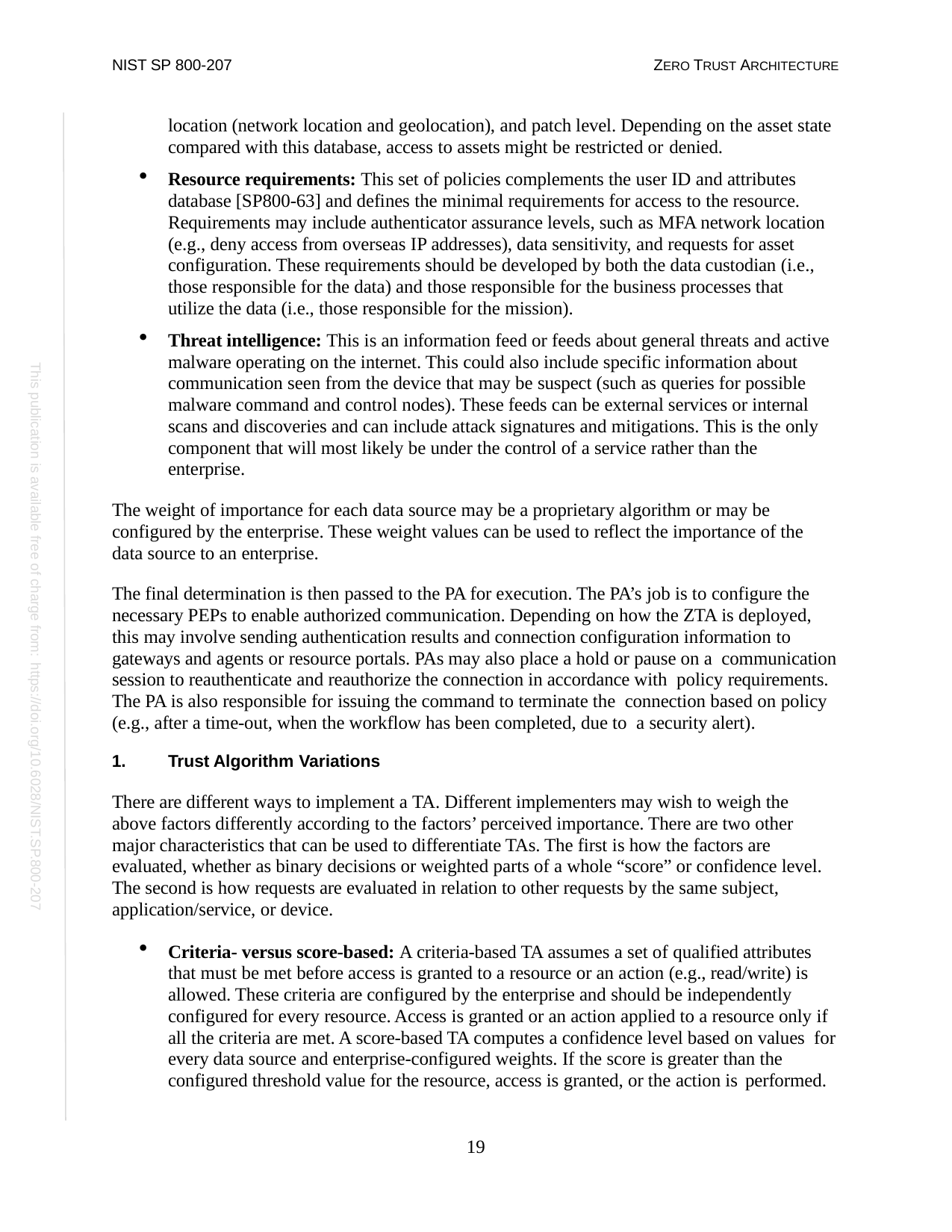

NIST SP 800-207
ZERO TRUST ARCHITECTURE
location (network location and geolocation), and patch level. Depending on the asset state  compared with this database, access to assets might be restricted or denied.
Resource requirements: This set of policies complements the user ID and attributes  database [SP800-63] and defines the minimal requirements for access to the resource.  Requirements may include authenticator assurance levels, such as MFA network location  (e.g., deny access from overseas IP addresses), data sensitivity, and requests for asset  configuration. These requirements should be developed by both the data custodian (i.e.,  those responsible for the data) and those responsible for the business processes that  utilize the data (i.e., those responsible for the mission).
Threat intelligence: This is an information feed or feeds about general threats and active  malware operating on the internet. This could also include specific information about  communication seen from the device that may be suspect (such as queries for possible  malware command and control nodes). These feeds can be external services or internal  scans and discoveries and can include attack signatures and mitigations. This is the only  component that will most likely be under the control of a service rather than the  enterprise.

The weight of importance for each data source may be a proprietary algorithm or may be  configured by the enterprise. These weight values can be used to reflect the importance of the  data source to an enterprise.

The final determination is then passed to the PA for execution. The PA’s job is to configure the  necessary PEPs to enable authorized communication. Depending on how the ZTA is deployed,  this may involve sending authentication results and connection configuration information to  gateways and agents or resource portals. PAs may also place a hold or pause on a  communication session to reauthenticate and reauthorize the connection in accordance with  policy requirements. The PA is also responsible for issuing the command to terminate the  connection based on policy (e.g., after a time-out, when the workflow has been completed, due to  a security alert).
Trust Algorithm Variations

There are different ways to implement a TA. Different implementers may wish to weigh the  above factors differently according to the factors’ perceived importance. There are two other  major characteristics that can be used to differentiate TAs. The first is how the factors are  evaluated, whether as binary decisions or weighted parts of a whole “score” or confidence level.  The second is how requests are evaluated in relation to other requests by the same subject,  application/service, or device.

Criteria- versus score-based: A criteria-based TA assumes a set of qualified attributes  that must be met before access is granted to a resource or an action (e.g., read/write) is  allowed. These criteria are configured by the enterprise and should be independently  configured for every resource. Access is granted or an action applied to a resource only if  all the criteria are met. A score-based TA computes a confidence level based on values  for every data source and enterprise-configured weights. If the score is greater than the  configured threshold value for the resource, access is granted, or the action is performed.

This publication is available free of charge from: https://doi.org/10.6028/NIST.SP.800-207
19